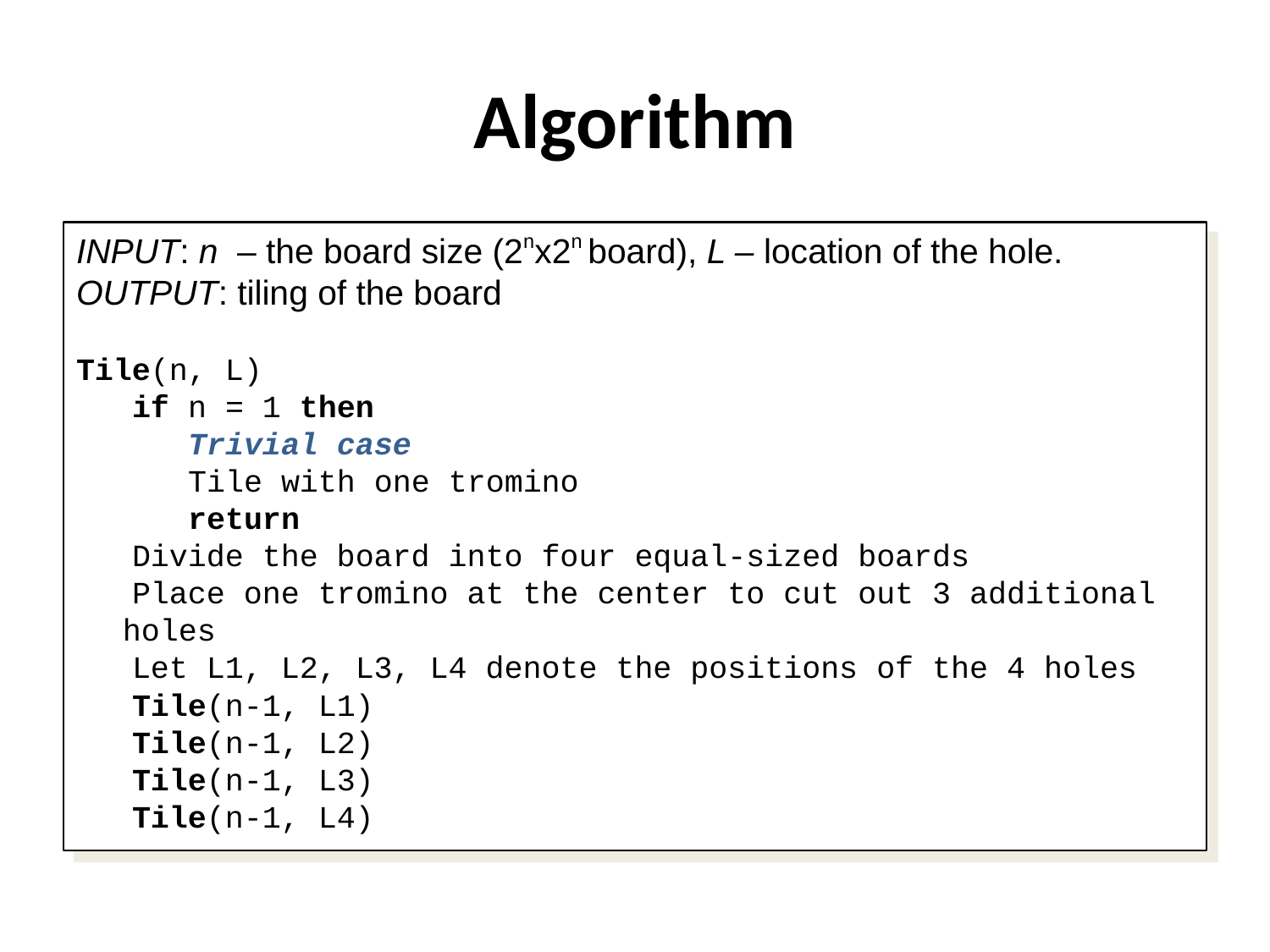

# Algorithm
INPUT: n  – the board size (2nx2n board), L – location of the hole.
OUTPUT: tiling of the board

Tile(n, L)
   if n = 1 then
      Trivial case
      Tile with one tromino
      return
   Divide the board into four equal-sized boards
   Place one tromino at the center to cut out 3 additional holes
   Let L1, L2, L3, L4 denote the positions of the 4 holes
   Tile(n-1, L1)
   Tile(n-1, L2)
   Tile(n-1, L3)
   Tile(n-1, L4)